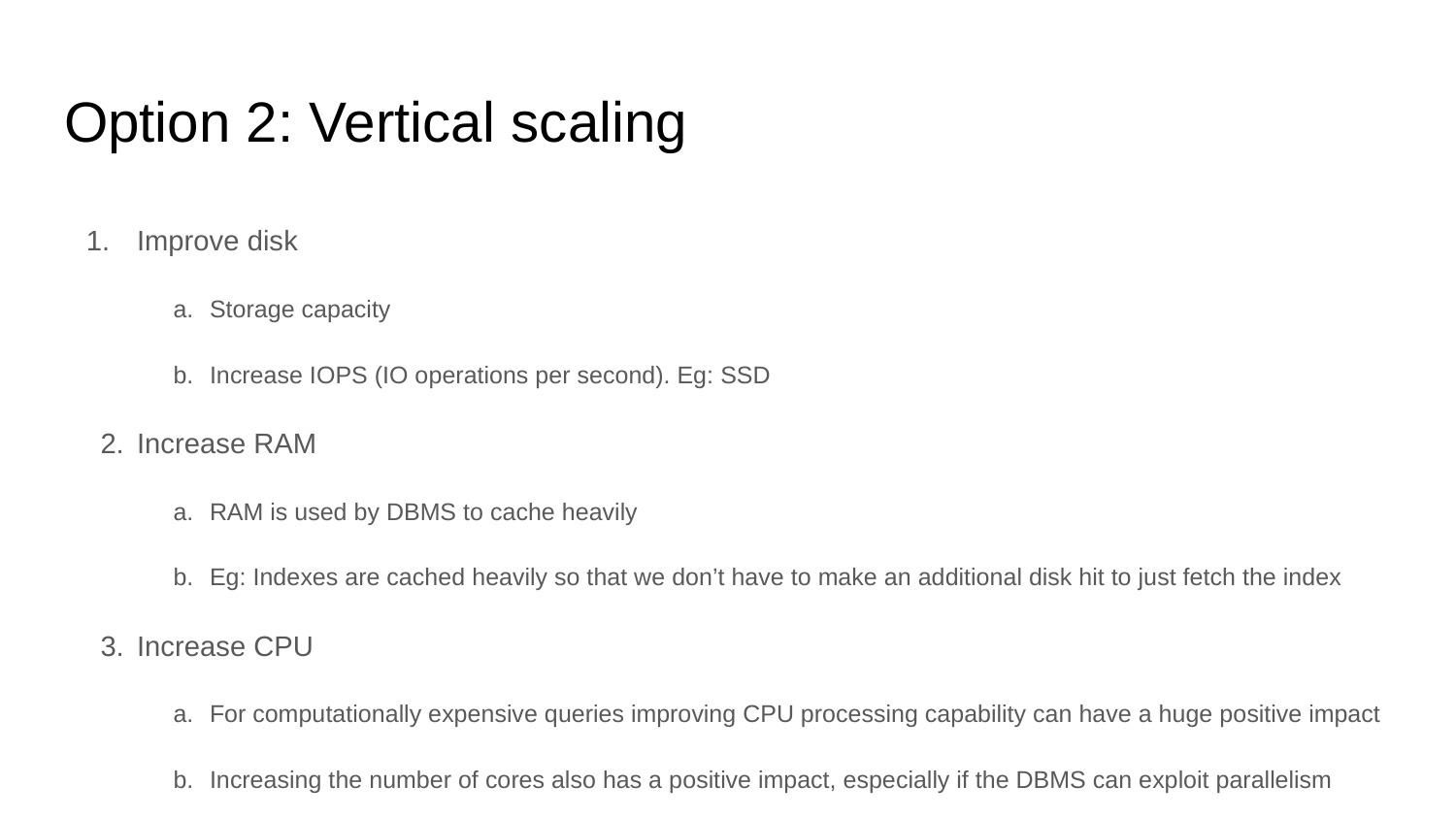

# Option 2: Vertical scaling
Improve disk
Storage capacity
Increase IOPS (IO operations per second). Eg: SSD
Increase RAM
RAM is used by DBMS to cache heavily
Eg: Indexes are cached heavily so that we don’t have to make an additional disk hit to just fetch the index
Increase CPU
For computationally expensive queries improving CPU processing capability can have a huge positive impact
Increasing the number of cores also has a positive impact, especially if the DBMS can exploit parallelism
Typically:
Improve RAM and Disk provide immediate benefits
Impact of improving CPU configuration (faster cores or more cores) depends on the DBMS